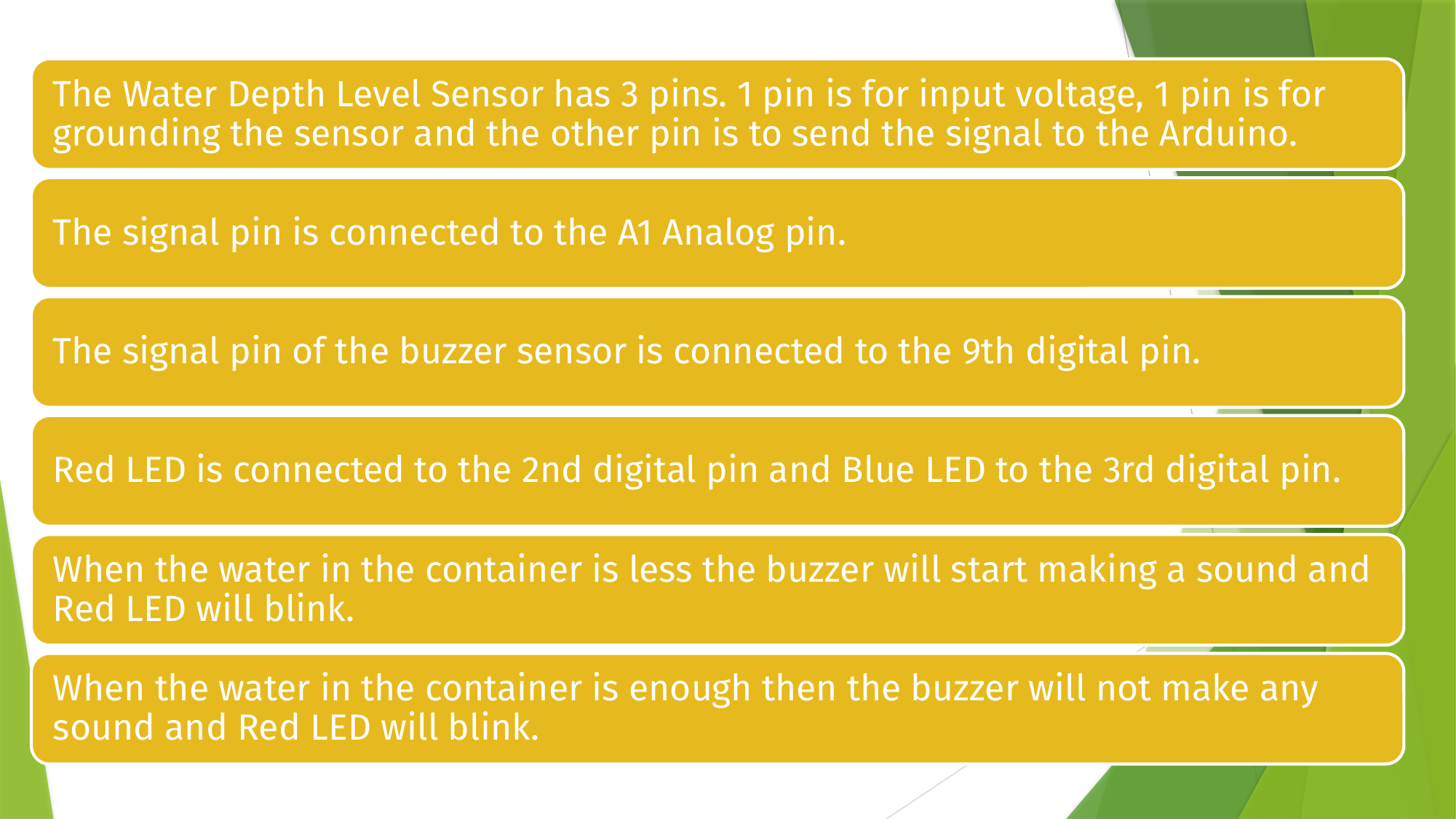

The Water Depth Level Sensor has 3 pins. 1 pin is for input voltage, 1 pin is for grounding the sensor and the other pin is to send the signal to the Arduino.
The signal pin is connected to the A1 Analog pin.
The signal pin of the buzzer sensor is connected to the 9th digital pin.
Red LED is connected to the 2nd digital pin and Blue LED to the 3rd digital pin.
When the water in the container is less the buzzer will start making a sound and Red LED will blink.
When the water in the container is enough then the buzzer will not make any sound and Red LED will blink.